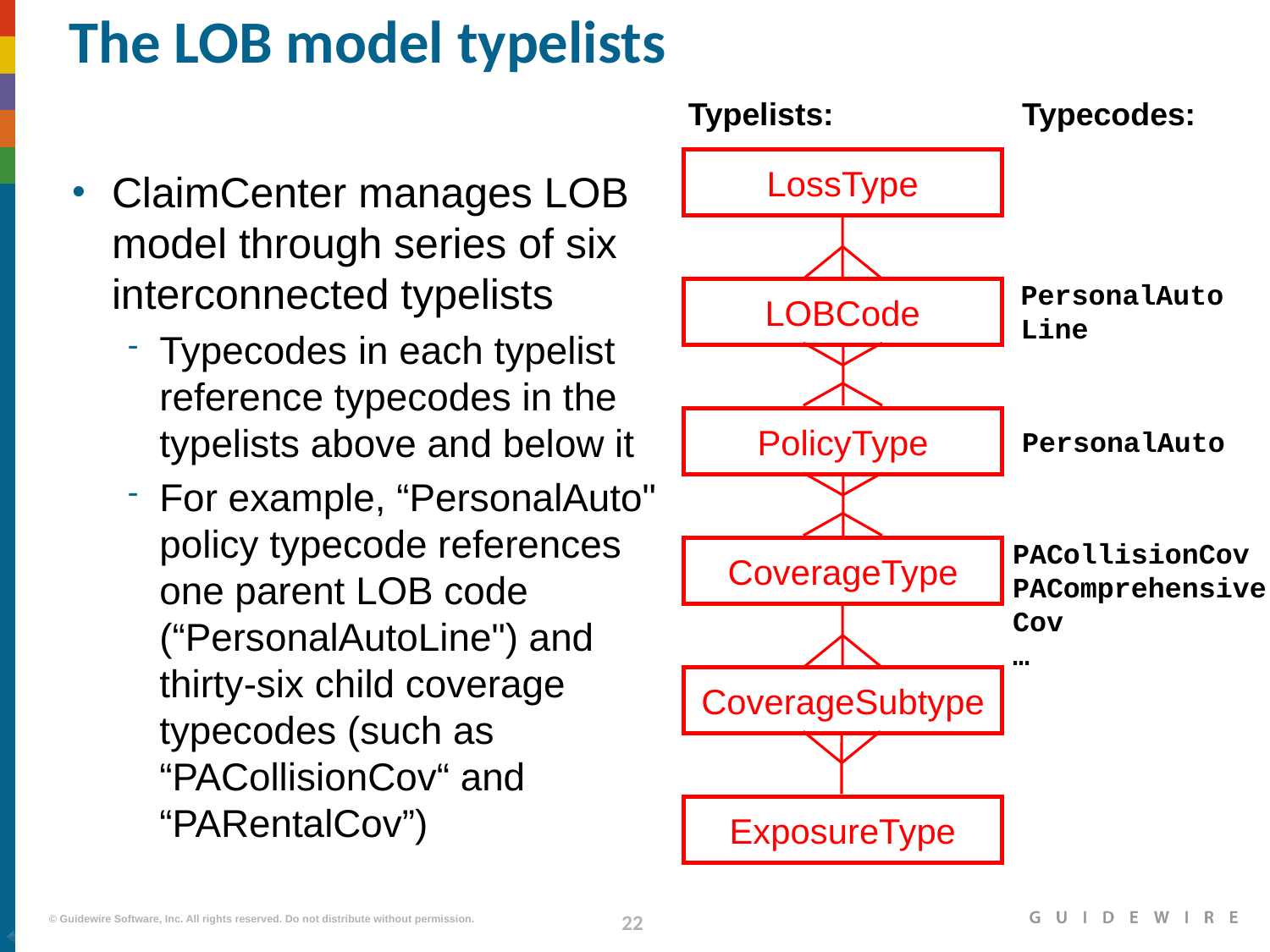

# The LOB model typelists
Typelists:
Typecodes:

LossType
ClaimCenter manages LOB model through series of six interconnected typelists
Typecodes in each typelist reference typecodes in the typelists above and below it
For example, “PersonalAuto" policy typecode references one parent LOB code (“PersonalAutoLine") and thirty-six child coverage typecodes (such as “PACollisionCov“ and “PARentalCov”)

PersonalAutoLine

LOBCode

PolicyType
PersonalAuto

PACollisionCov
PAComprehensiveCov
…

CoverageType

CoverageSubtype

ExposureType